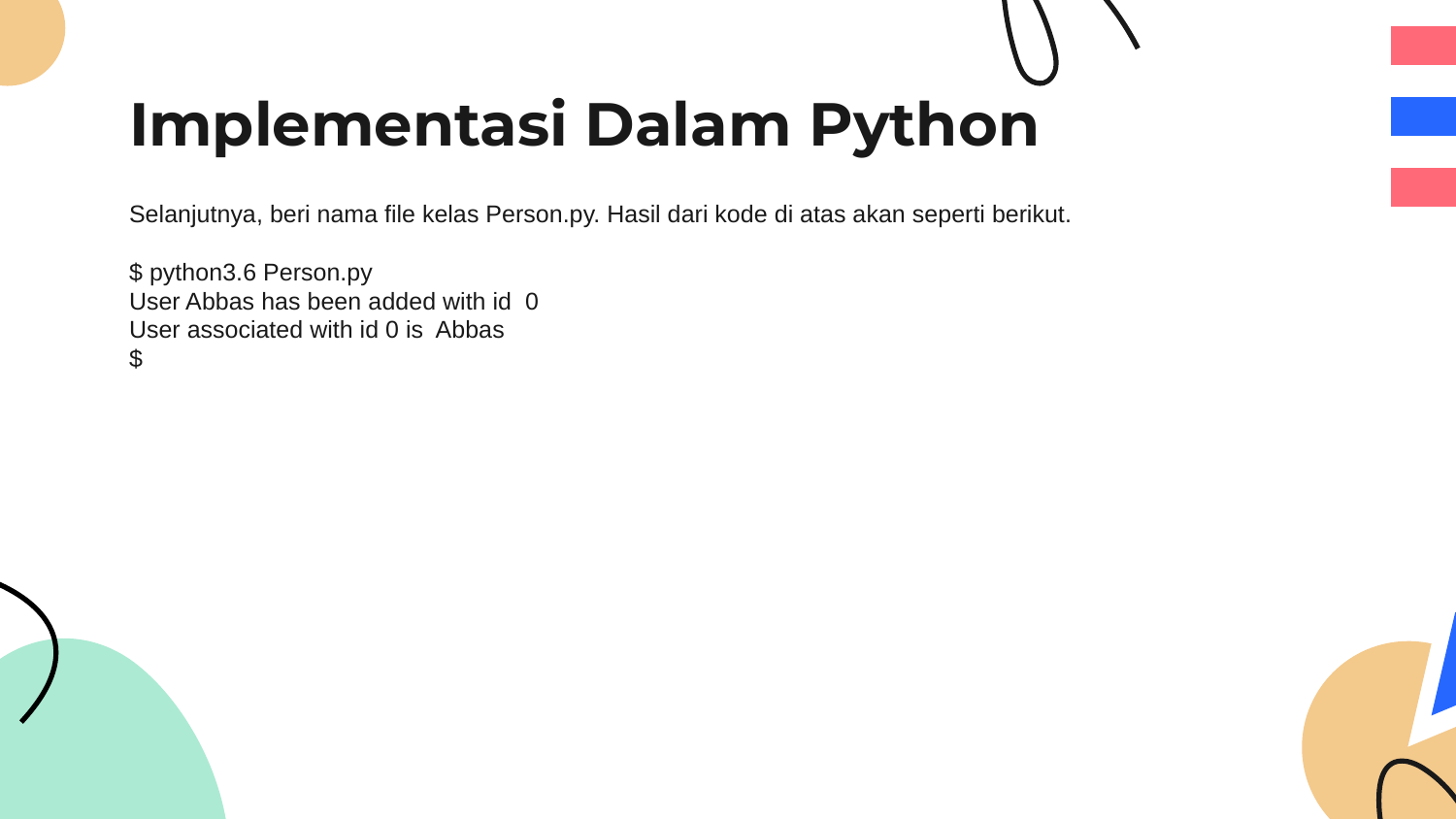

# Implementasi Dalam Python
Selanjutnya, beri nama file kelas Person.py. Hasil dari kode di atas akan seperti berikut.

$ python3.6 Person.py
User Abbas has been added with id  0
User associated with id 0 is  Abbas
$